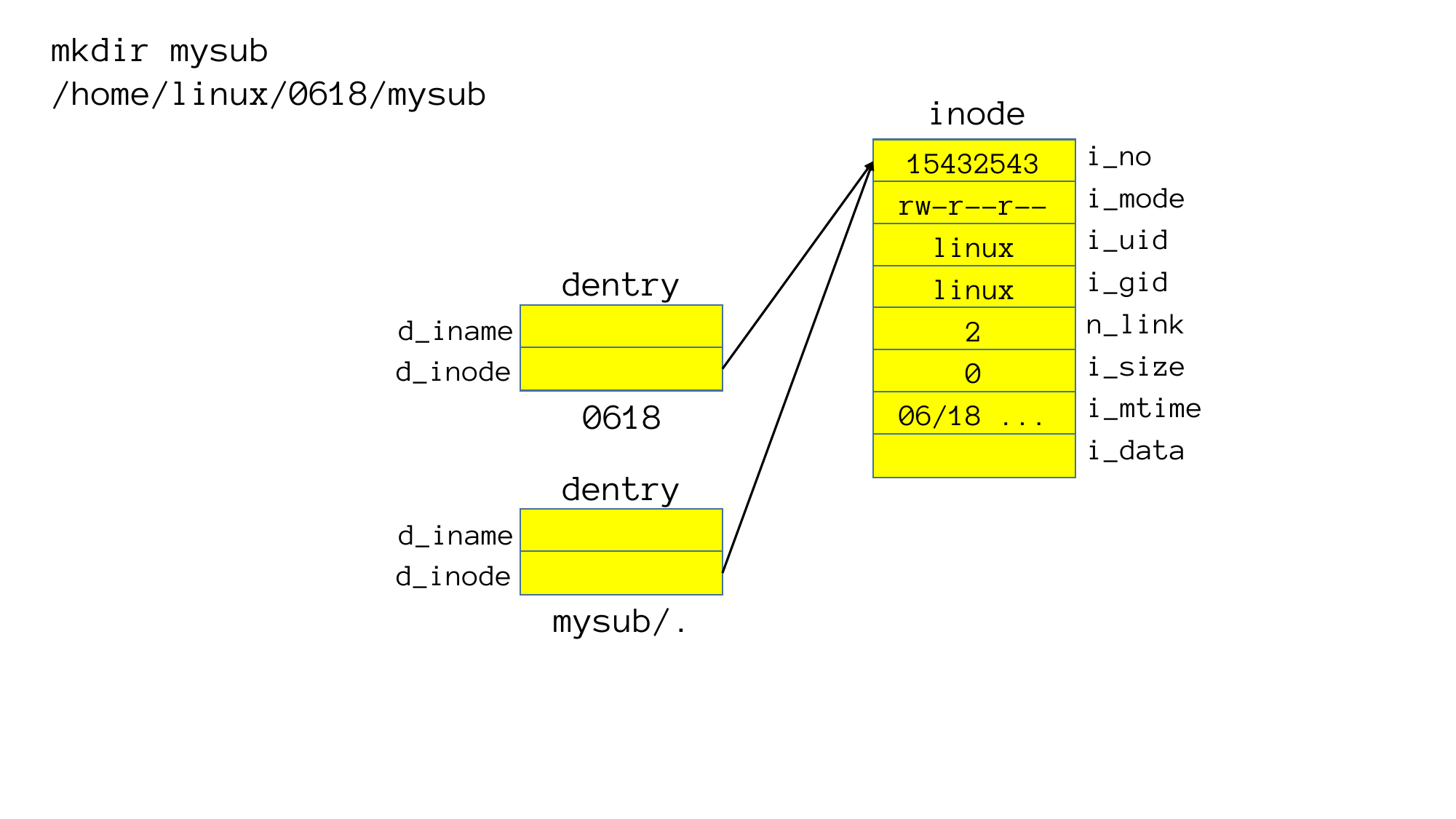

mkdir mysub
/home/linux/0618/mysub
inode
i_no
15432543
i_mode
rw-r--r--
i_uid
linux
dentry
i_gid
linux
n_link
d_iname

2
i_size
d_inode

0
i_mtime
0618
06/18 ...
i_data

dentry
d_iname

d_inode

mysub/.